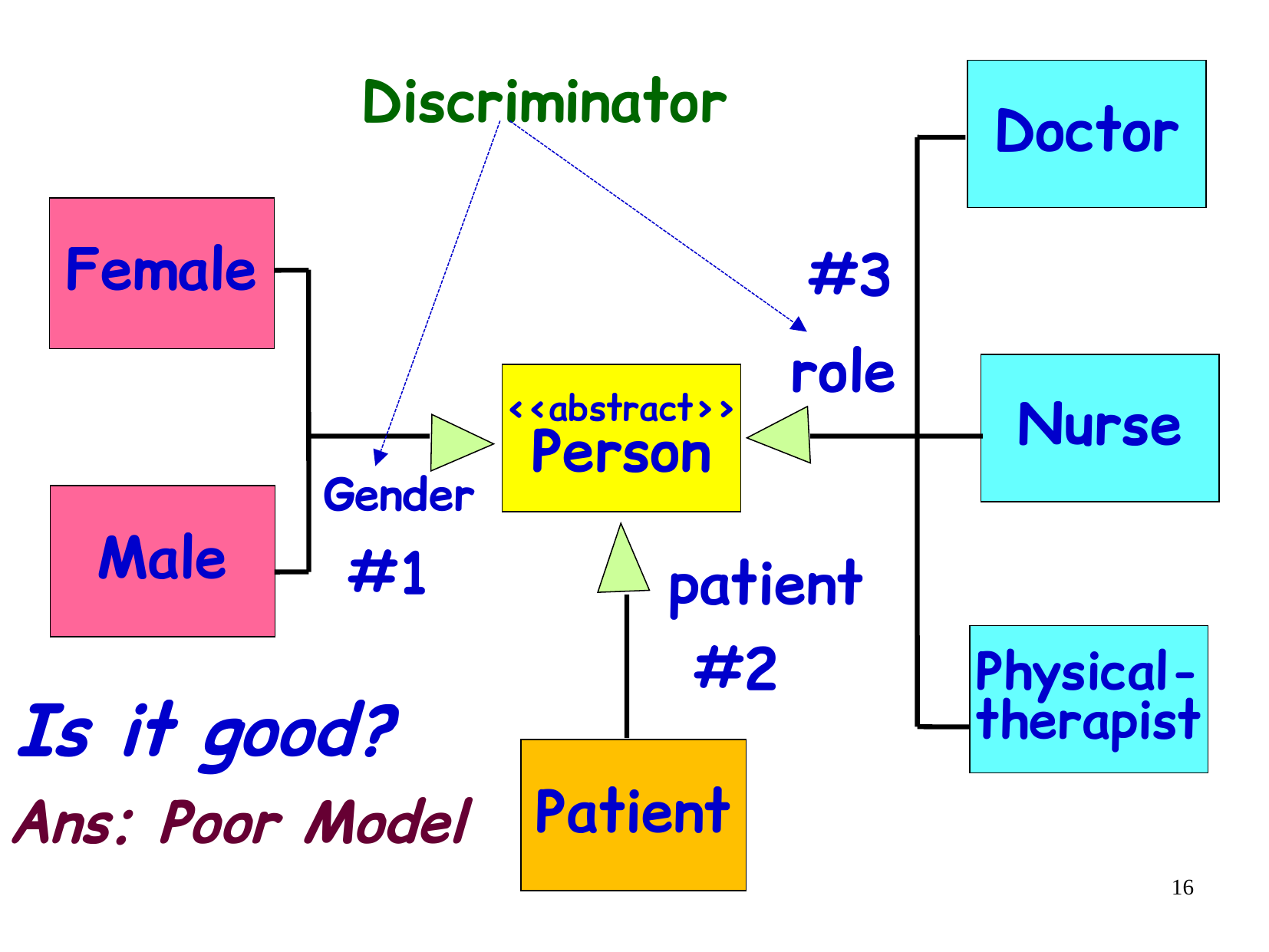

Generalization - Multiple Classification
Doctor
Discriminator

Female
#3

role
Nurse
<<abstract>>
Person

Gender

Male

#1
patient

Physical-
therapist
#2
Is it good?

Patient
Ans: Poor Model
#2
16